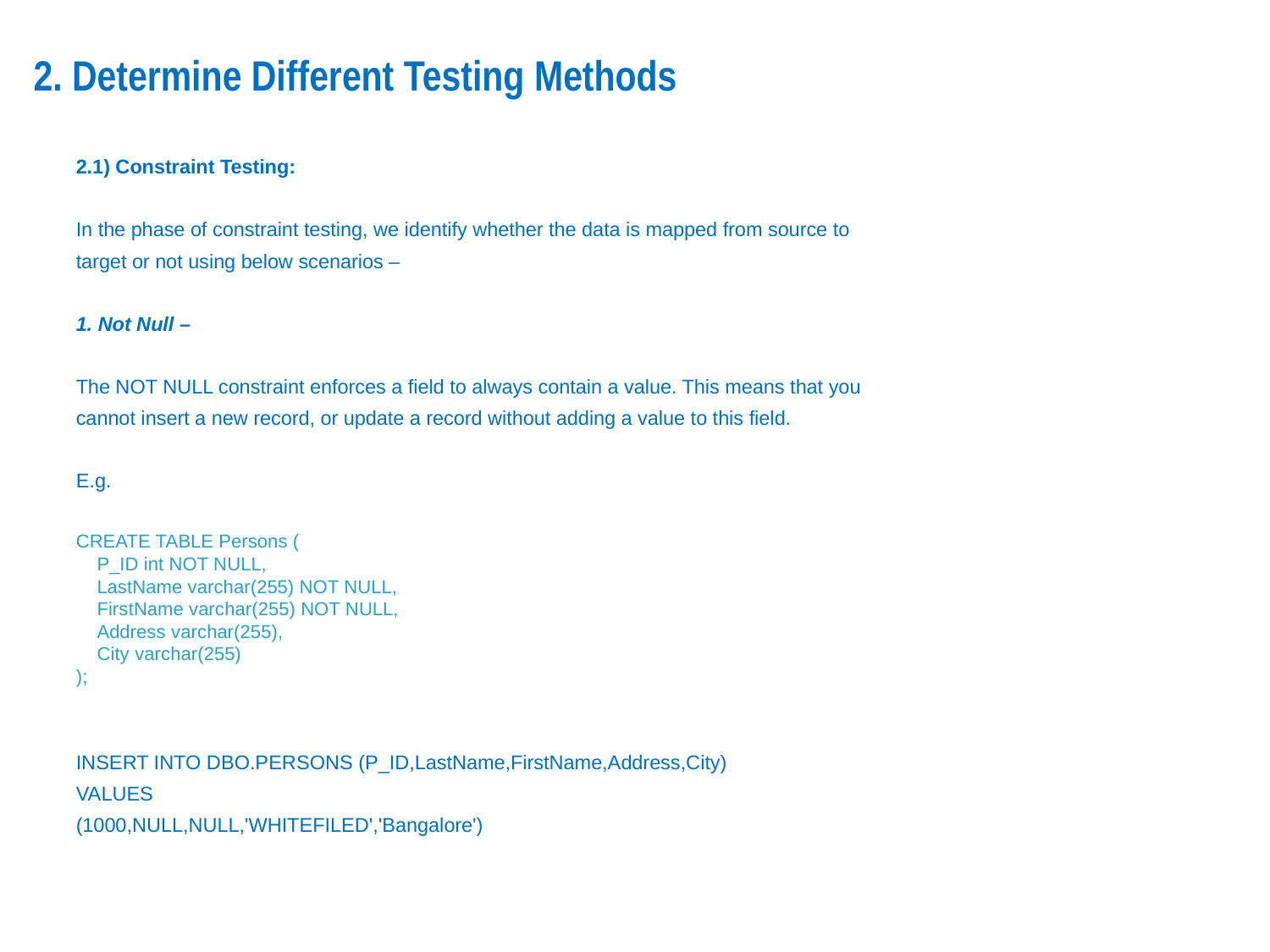

# 2. Determine Different Testing Methods

2.1) Constraint Testing:

In the phase of constraint testing, we identify whether the data is mapped from source to
target or not using below scenarios –

1. Not Null –

The NOT NULL constraint enforces a field to always contain a value. This means that you
cannot insert a new record, or update a record without adding a value to this field.

E.g.

CREATE TABLE Persons (
    P_ID int NOT NULL,
    LastName varchar(255) NOT NULL,
    FirstName varchar(255) NOT NULL,
    Address varchar(255),
    City varchar(255)
);

INSERT INTO DBO.PERSONS (P_ID,LastName,FirstName,Address,City)
VALUES
(1000,NULL,NULL,'WHITEFILED','Bangalore')